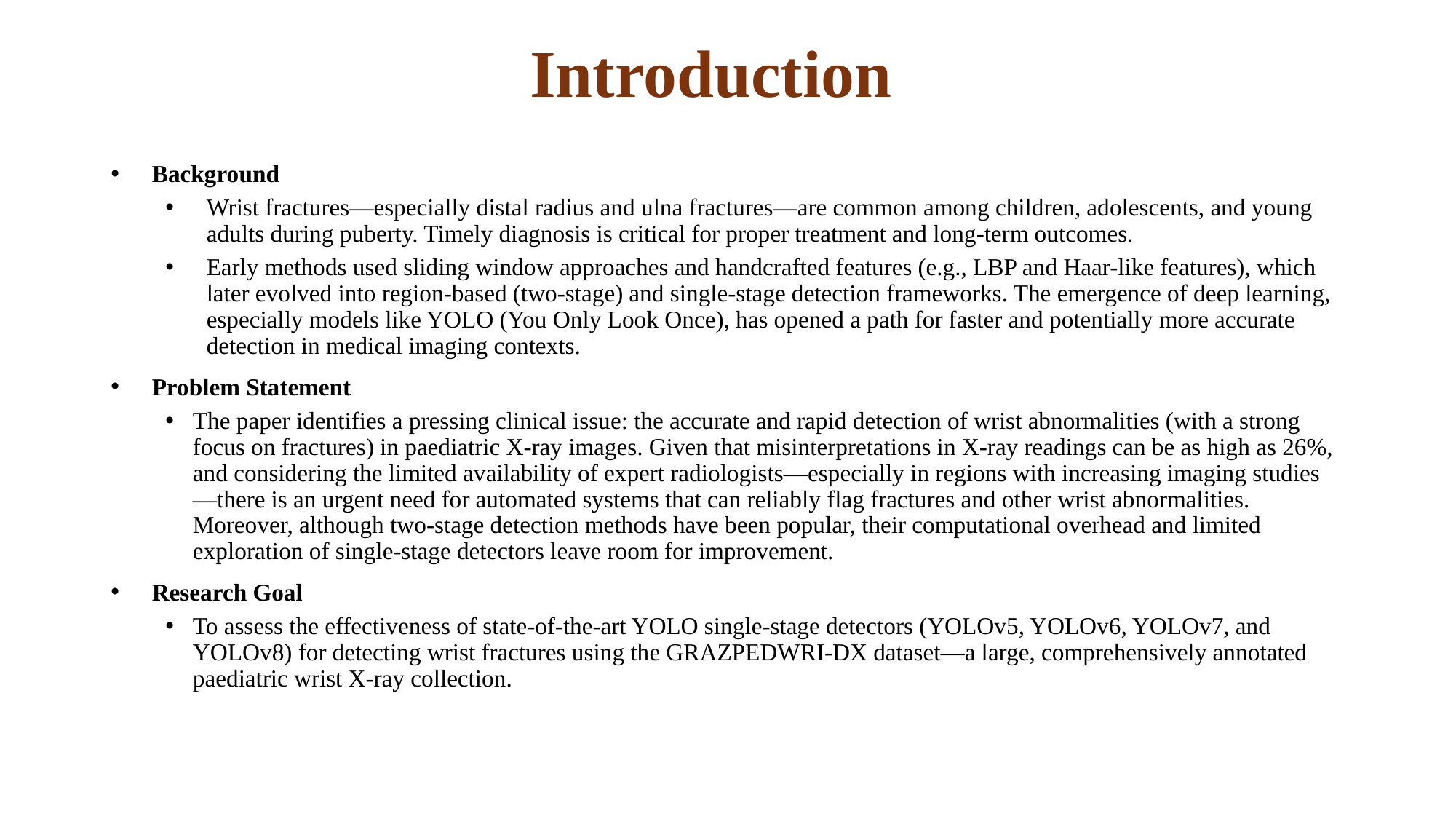

# Introduction
Background
Wrist fractures—especially distal radius and ulna fractures—are common among children, adolescents, and young adults during puberty. Timely diagnosis is critical for proper treatment and long‐term outcomes.
Early methods used sliding window approaches and handcrafted features (e.g., LBP and Haar-like features), which later evolved into region-based (two-stage) and single-stage detection frameworks. The emergence of deep learning, especially models like YOLO (You Only Look Once), has opened a path for faster and potentially more accurate detection in medical imaging contexts.
Problem Statement
The paper identifies a pressing clinical issue: the accurate and rapid detection of wrist abnormalities (with a strong focus on fractures) in paediatric X-ray images. Given that misinterpretations in X-ray readings can be as high as 26%, and considering the limited availability of expert radiologists—especially in regions with increasing imaging studies—there is an urgent need for automated systems that can reliably flag fractures and other wrist abnormalities. Moreover, although two-stage detection methods have been popular, their computational overhead and limited exploration of single-stage detectors leave room for improvement.
Research Goal
To assess the effectiveness of state-of-the-art YOLO single-stage detectors (YOLOv5, YOLOv6, YOLOv7, and YOLOv8) for detecting wrist fractures using the GRAZPEDWRI-DX dataset—a large, comprehensively annotated paediatric wrist X-ray collection.